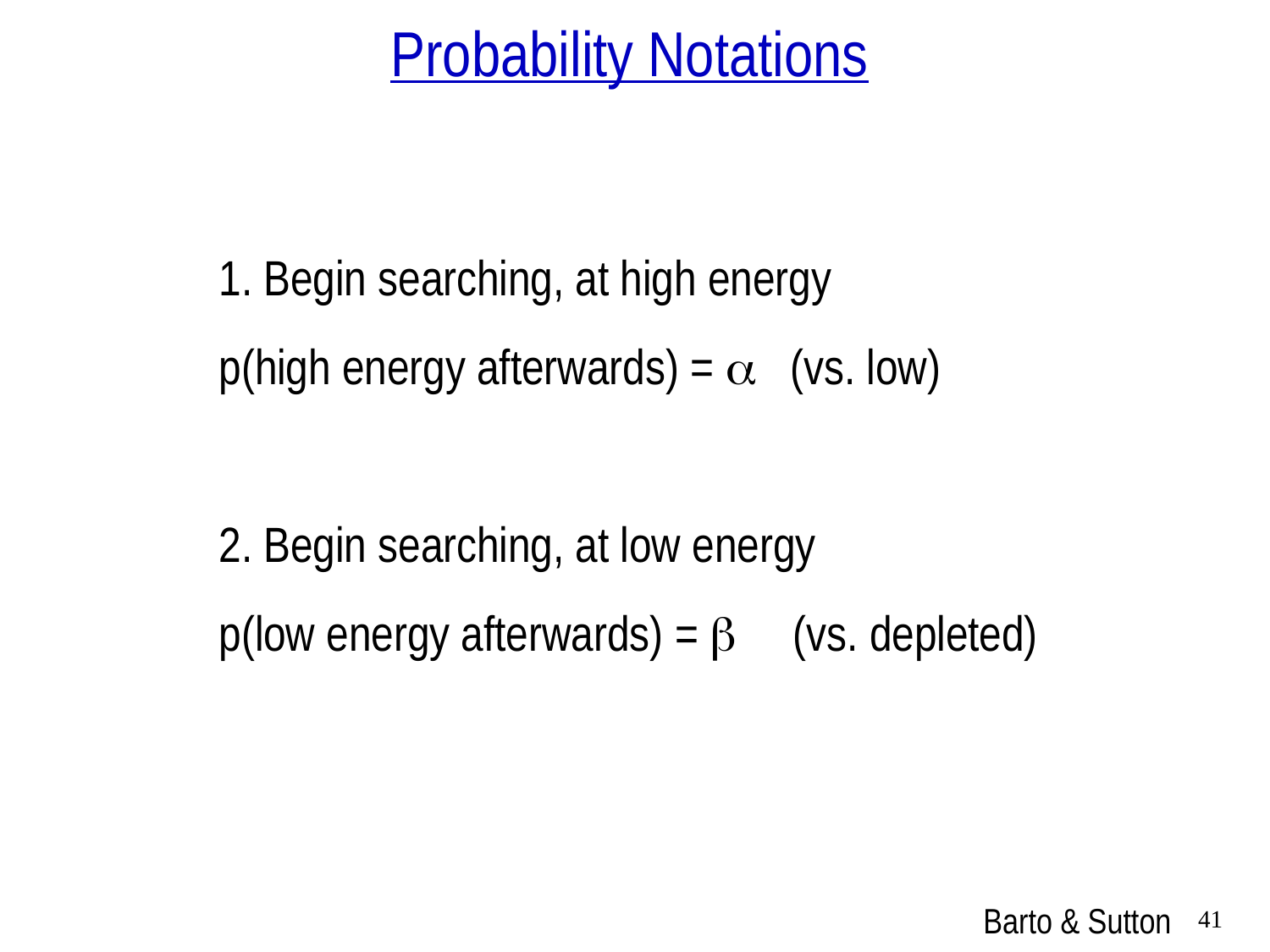

# Probability Notations
1. Begin searching, at high energy
p(high energy afterwards) = α   (vs. low)

2. Begin searching, at low energy
p(low energy afterwards) = β     (vs. depleted)

Barto & Sutton